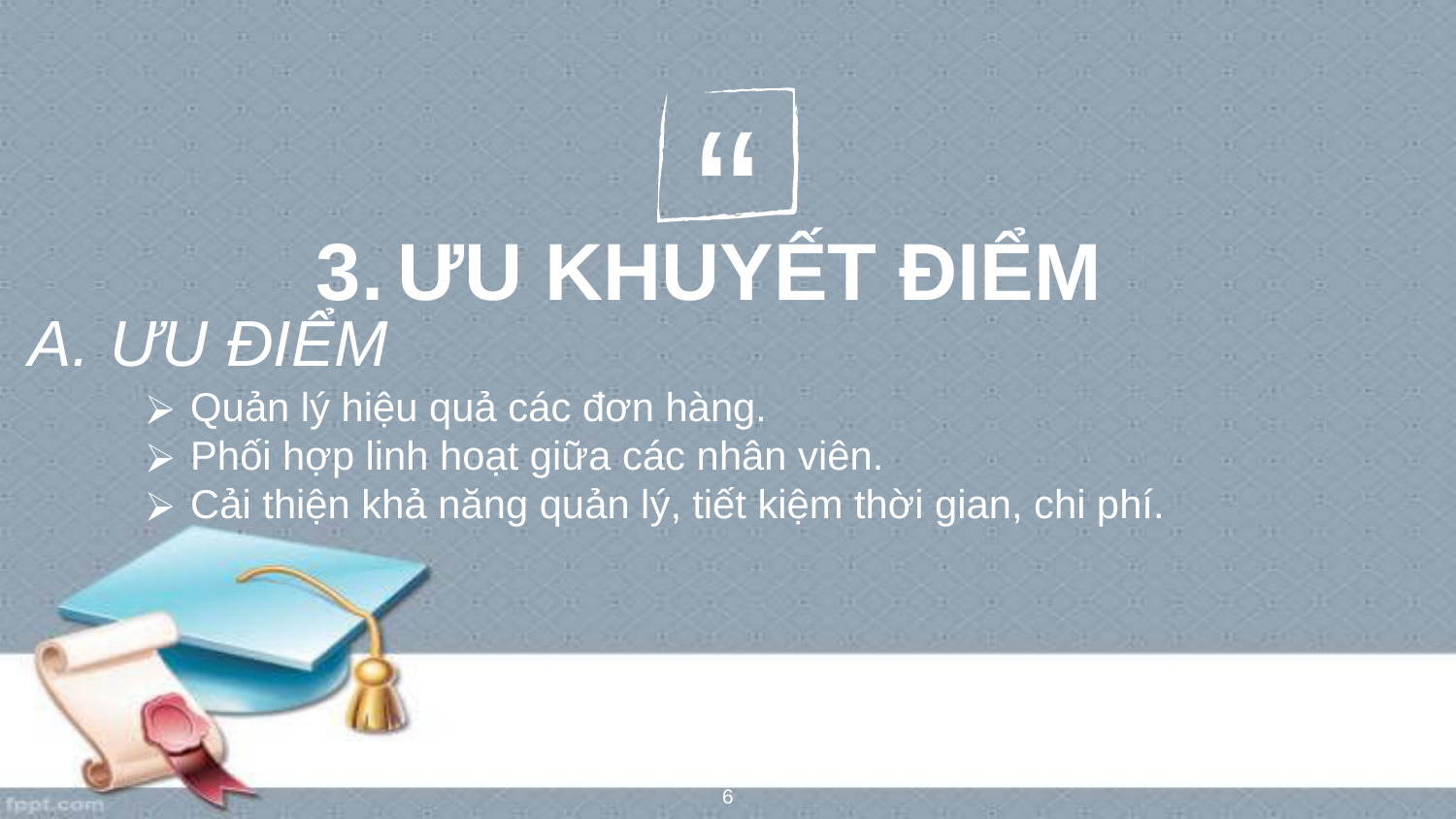

ƯU KHUYẾT ĐIỂM
ƯU ĐIỂM
 Quản lý hiệu quả các đơn hàng.
 Phối hợp linh hoạt giữa các nhân viên.
 Cải thiện khả năng quản lý, tiết kiệm thời gian, chi phí.
6